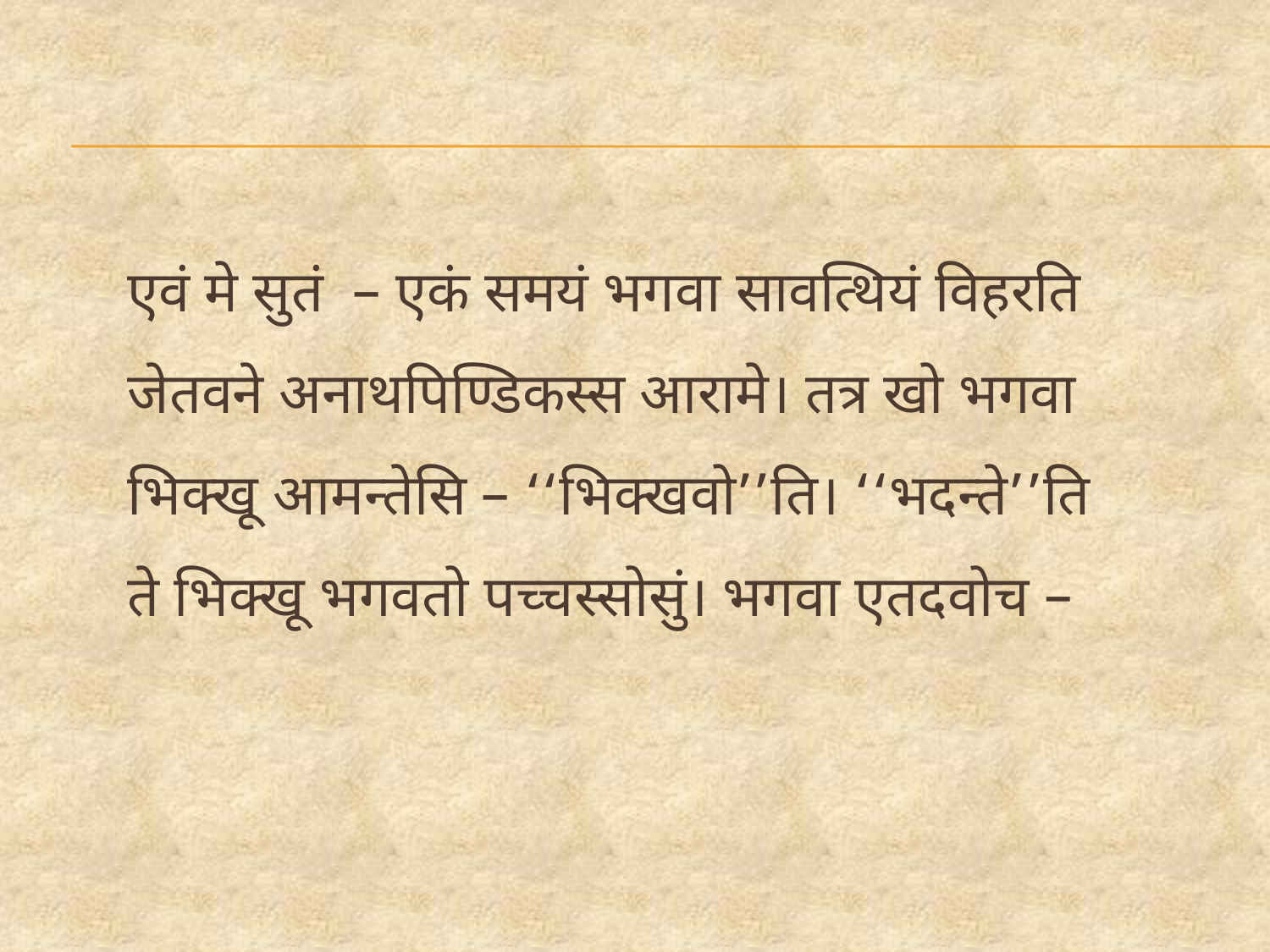

#
एवं मे सुतं  – एकं समयं भगवा सावत्थियं विहरति
जेतवने अनाथपिण्डिकस्स आरामे। तत्र खो भगवा
भिक्खू आमन्तेसि – ‘‘भिक्खवो’’ति। ‘‘भदन्ते’’ति
ते भिक्खू भगवतो पच्‍चस्सोसुं। भगवा एतदवोच –